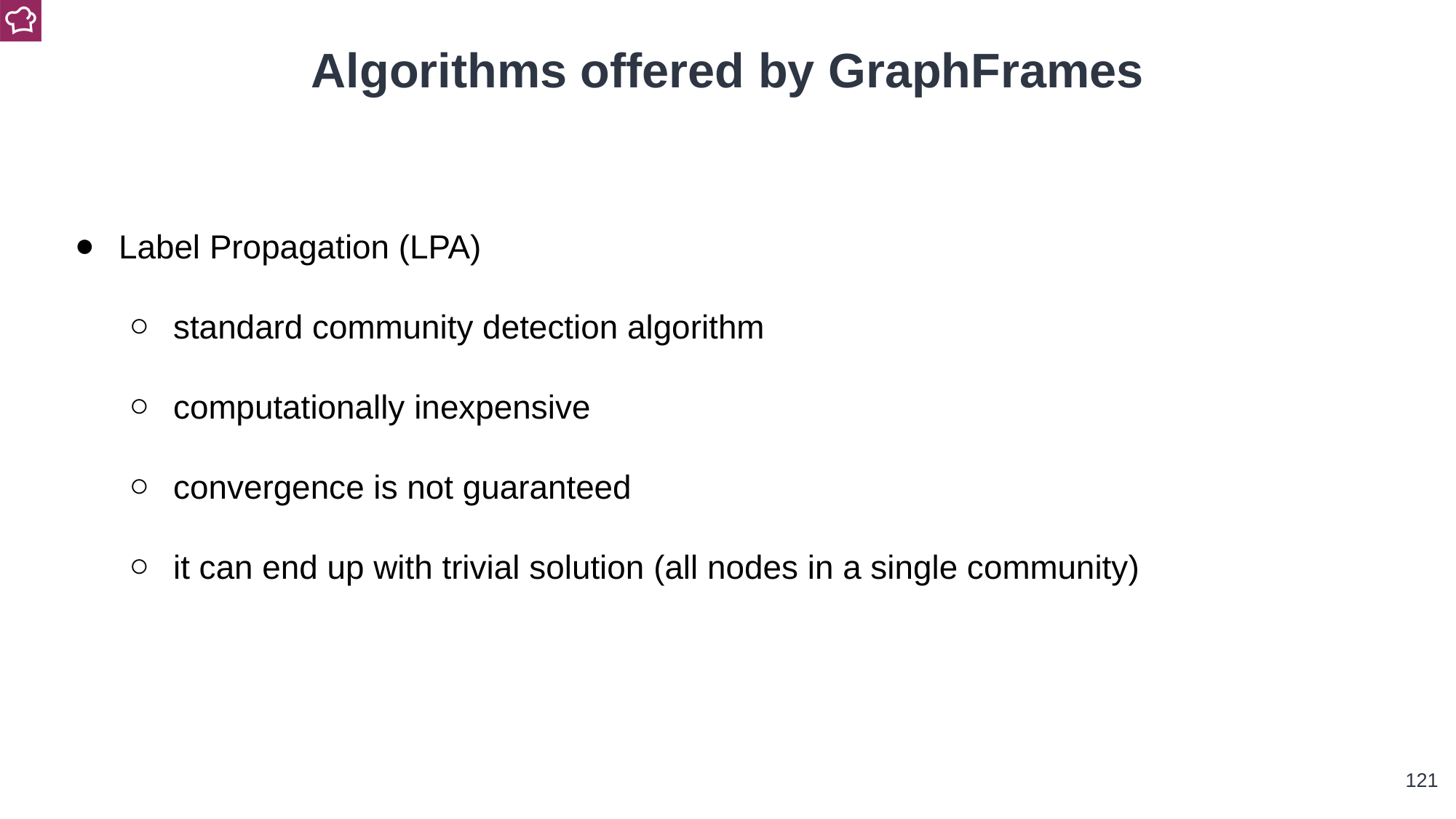

Algorithms offered by GraphFrames
Label Propagation (LPA)
standard community detection algorithm
computationally inexpensive
convergence is not guaranteed
it can end up with trivial solution (all nodes in a single community)
121